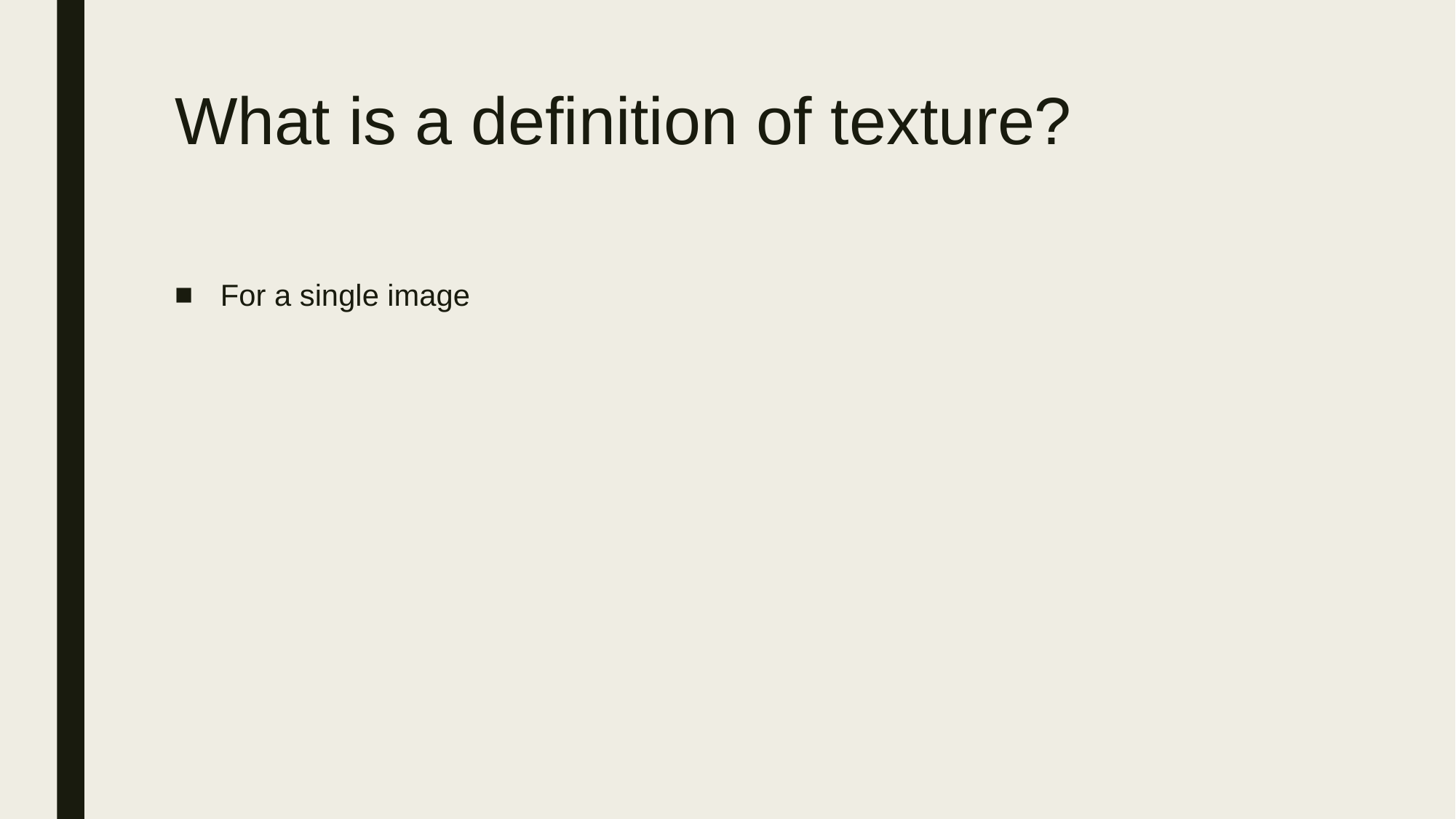

# What is a definition of texture?
For a single image